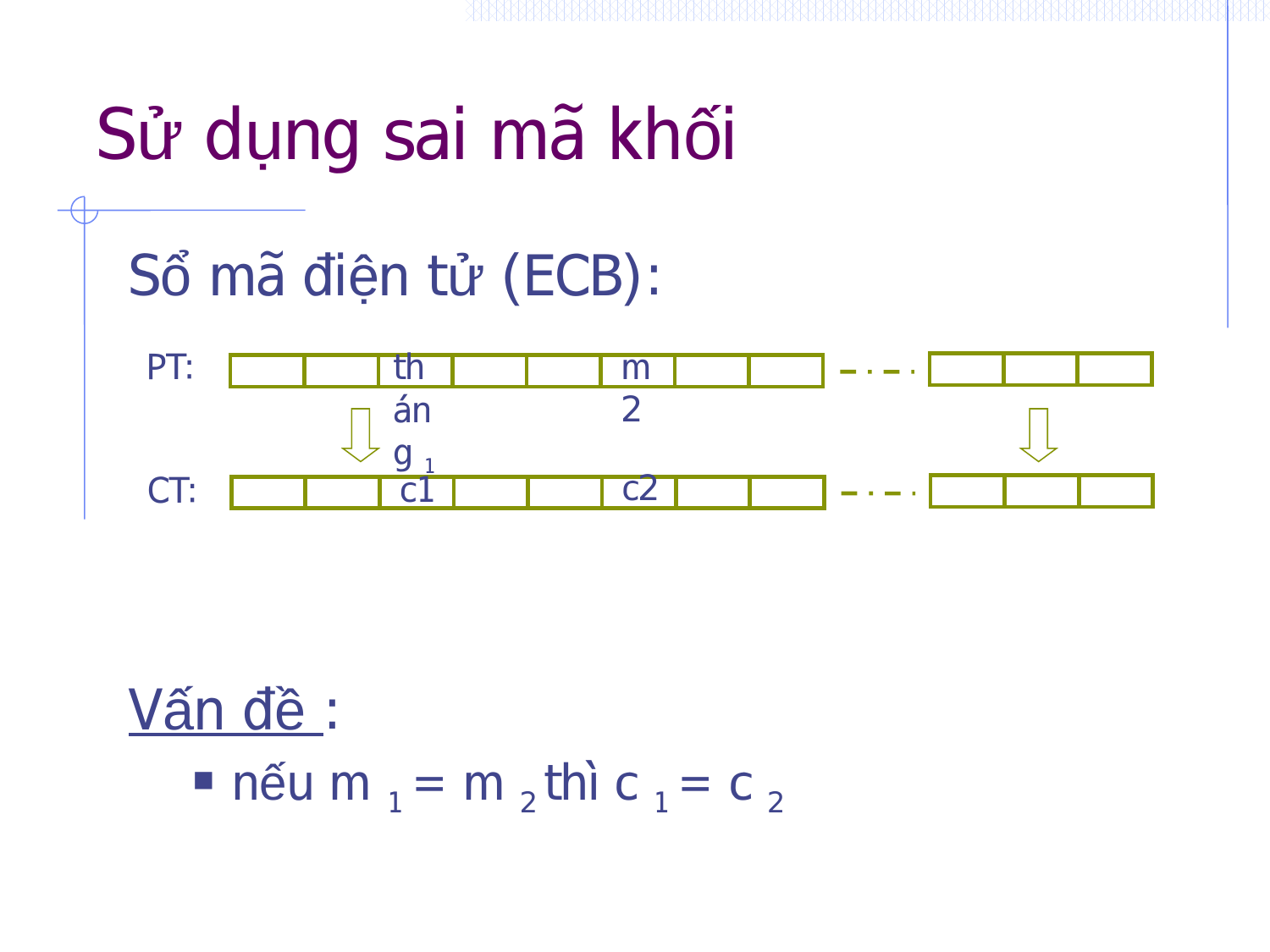

# Sử dụng sai mã khối
Sổ mã điện tử (ECB):

Vấn đề :
nếu m 1 = m 2 thì c 1 = c 2
PT:
tháng 1
m2​

c2​
c1​
CT: